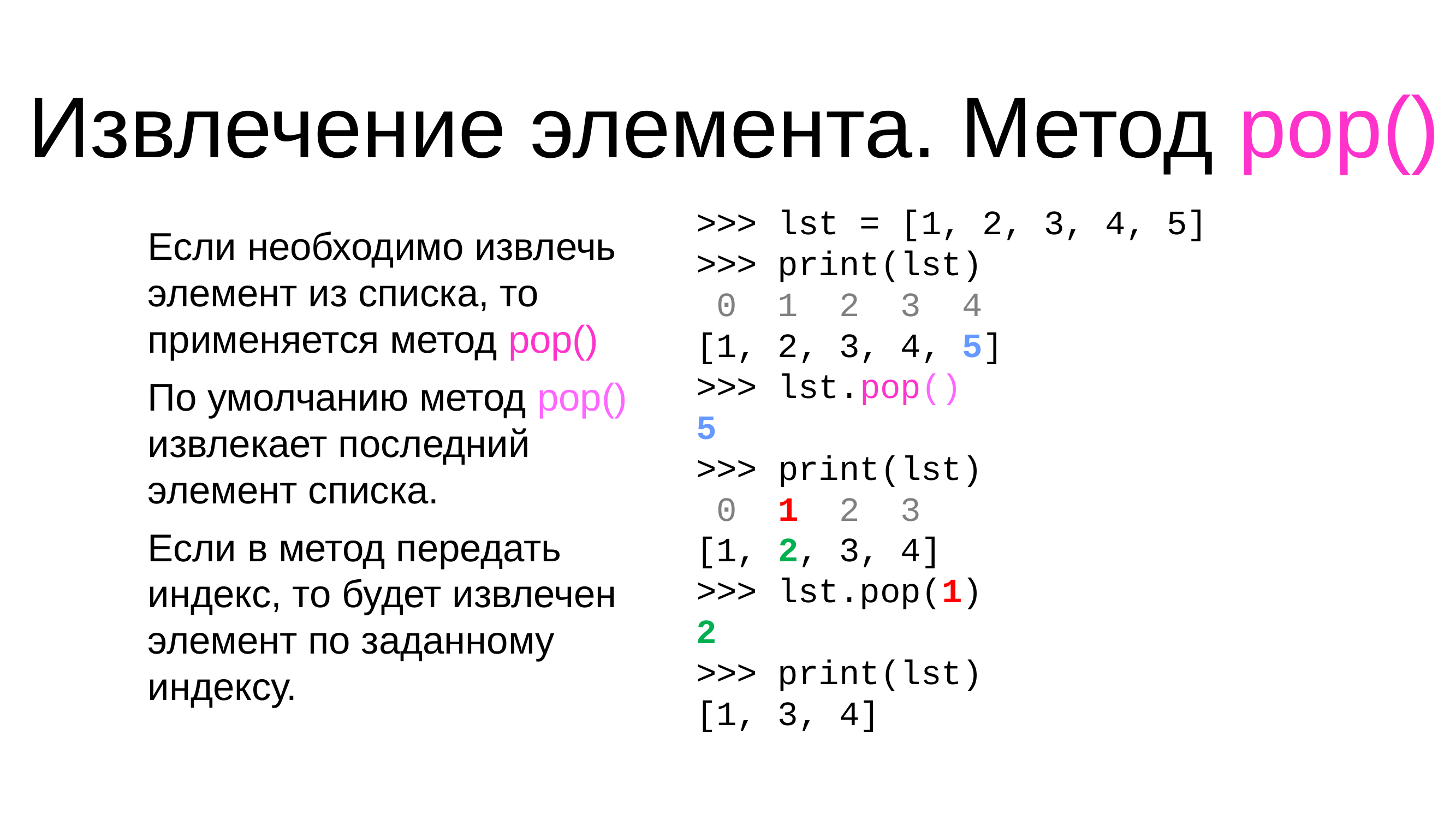

# Извлечение элемента. Метод pop()
Если необходимо извлечь элемент из списка, то применяется метод pop()
По умолчанию метод pop() извлекает последний элемент списка.
Если в метод передать индекс, то будет извлечен элемент по заданному индексу.
>>> lst = [1, 2, 3, 4, 5]
>>> print(lst)
 0  1  2  3  4
[1, 2, 3, 4, 5]
>>> lst.pop()
5
>>> print(lst)
 0  1  2  3
[1, 2, 3, 4]
>>> lst.pop(1)
2
>>> print(lst)
[1, 3, 4]